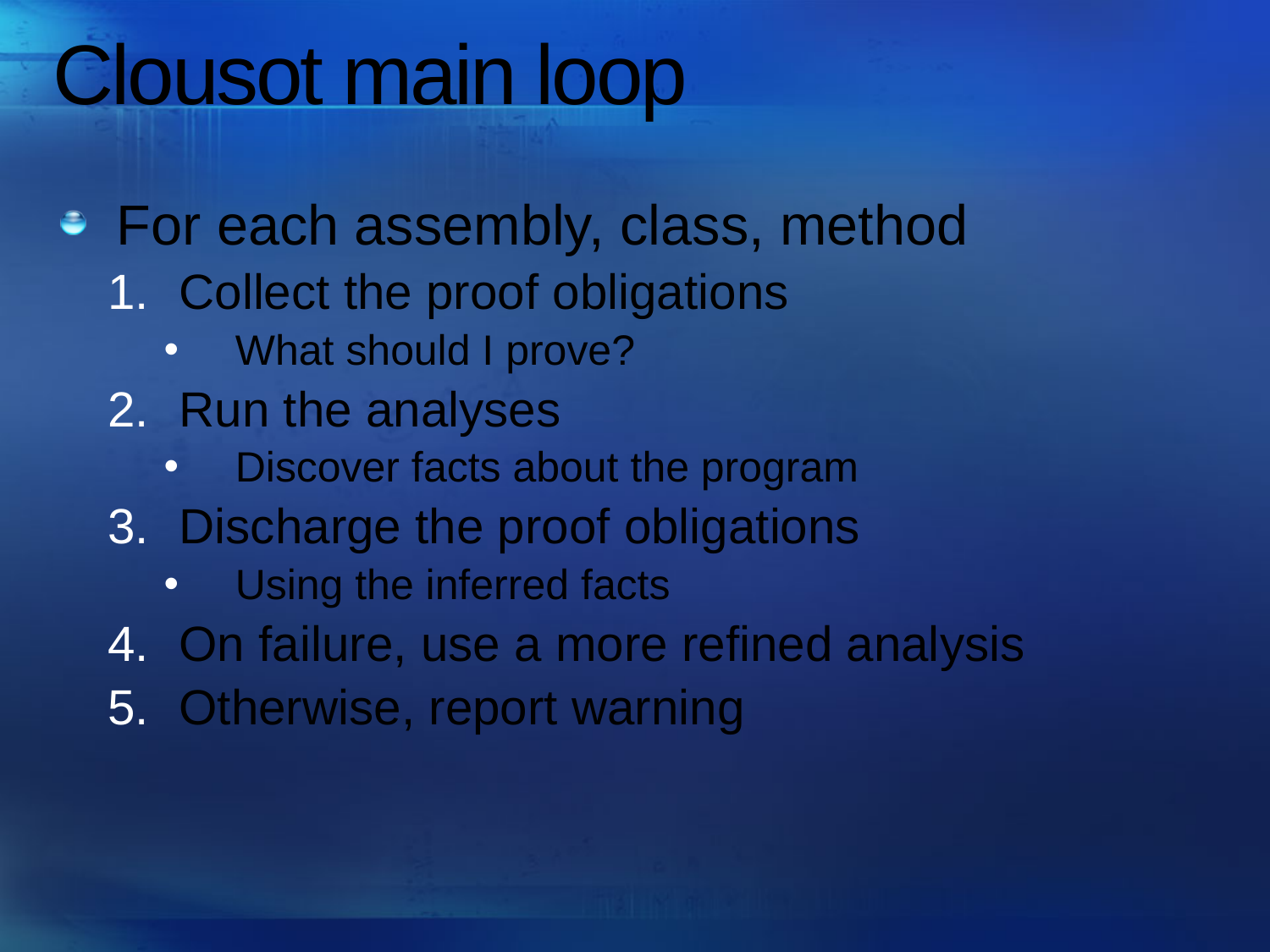

# Clousot main loop
For each assembly, class, method
Collect the proof obligations
What should I prove?
Run the analyses
Discover facts about the program
Discharge the proof obligations
Using the inferred facts
On failure, use a more refined analysis
Otherwise, report warning